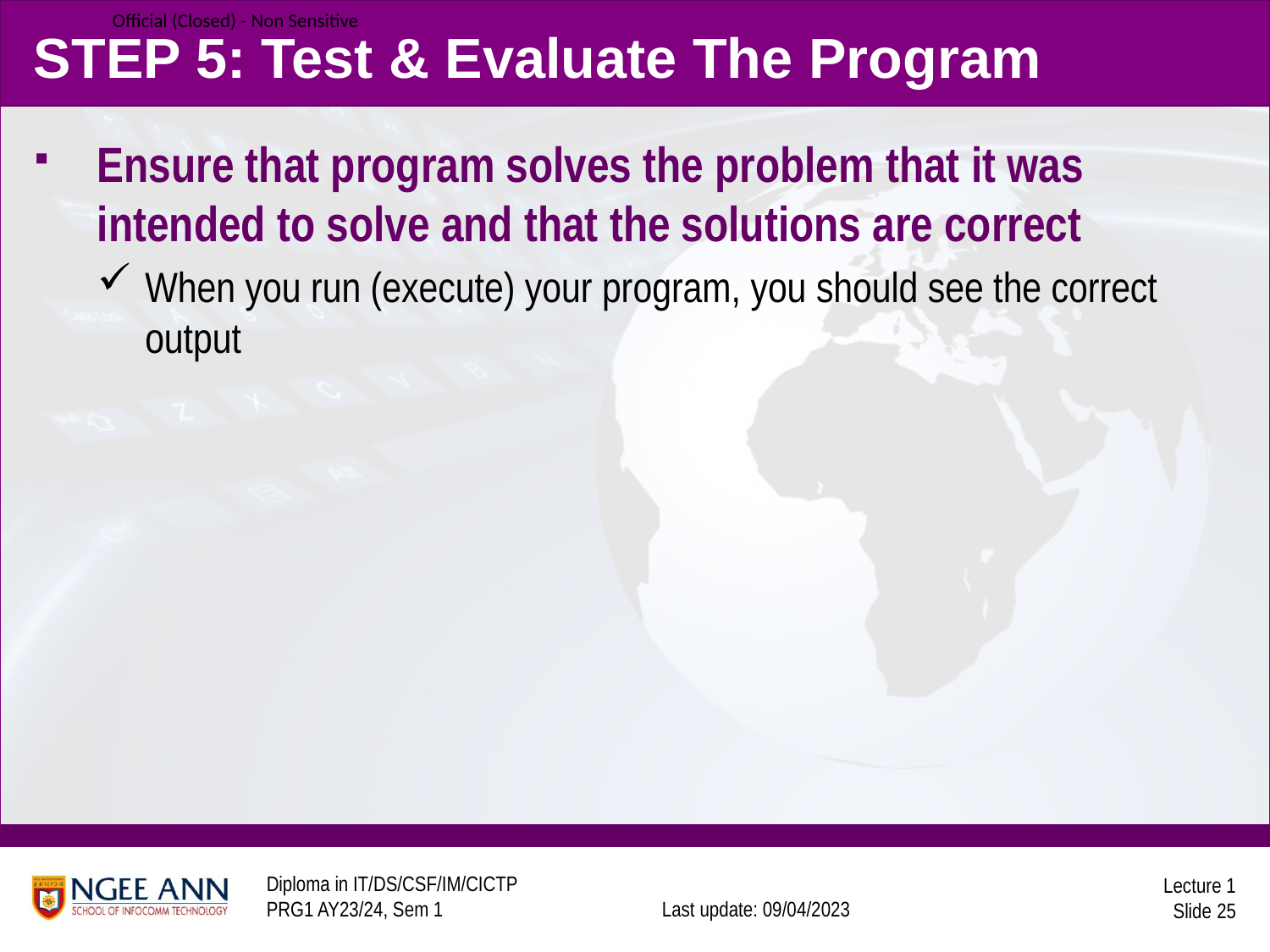

# STEP 5: Test & Evaluate The Program
Ensure that program solves the problem that it was intended to solve and that the solutions are correct
When you run (execute) your program, you should see the correct output